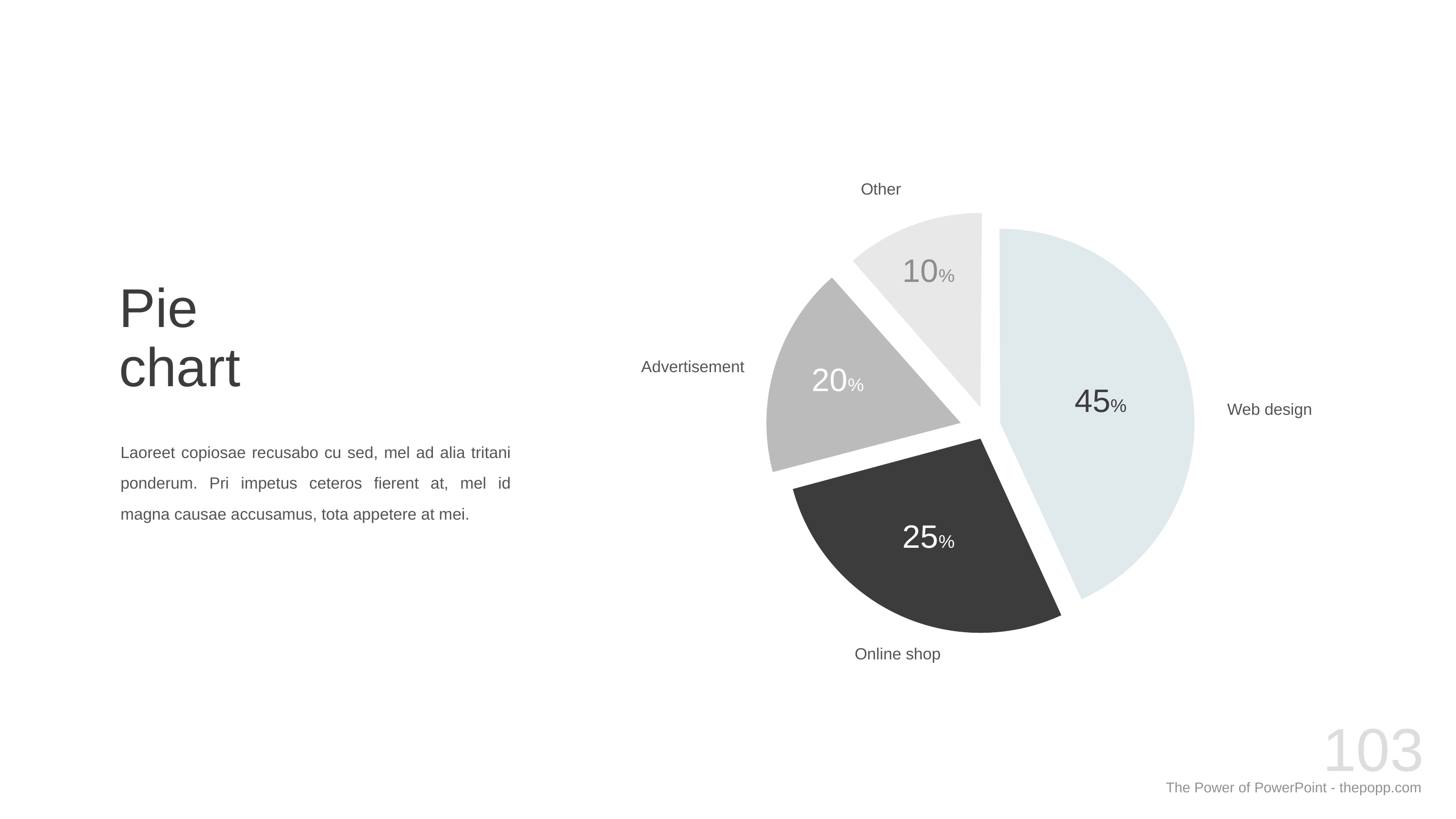

# Pie chart
Other

10%

20%

45%

25%
Advertisement
Web design
Laoreet copiosae recusabo cu sed, mel ad alia tritani ponderum. Pri impetus ceteros fierent at, mel id magna causae accusamus, tota appetere at mei.
Online shop
103
The Power of PowerPoint - thepopp.com